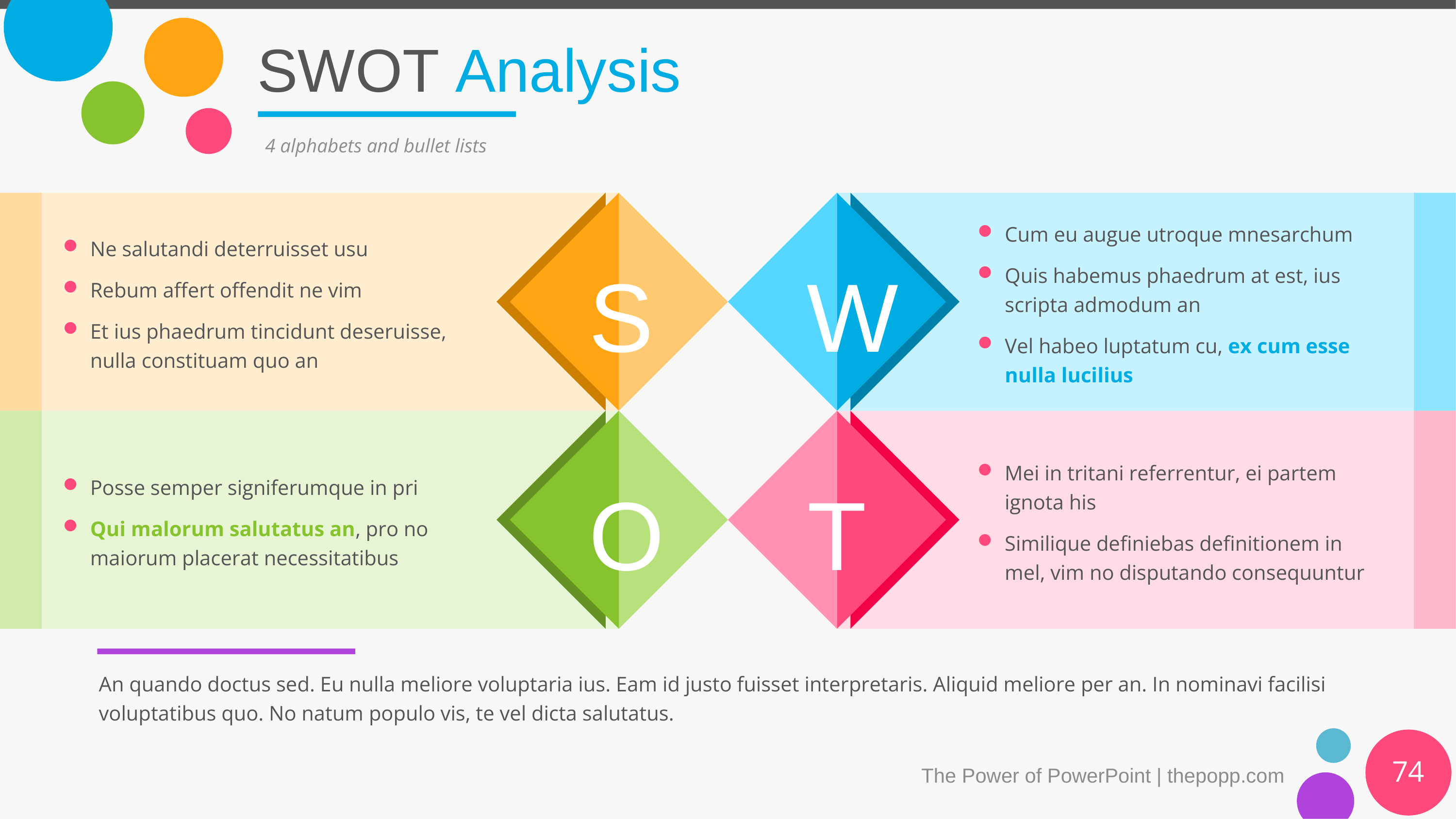

# SWOT Analysis
4 alphabets and bullet lists
Cum eu augue utroque mnesarchum
Quis habemus phaedrum at est, ius scripta admodum an
Vel habeo luptatum cu, ex cum esse nulla lucilius
Ne salutandi deterruisset usu
Rebum affert offendit ne vim
Et ius phaedrum tincidunt deseruisse, nulla constituam quo an
S
W
Mei in tritani referrentur, ei partem ignota his
Similique definiebas definitionem in mel, vim no disputando consequuntur
Posse semper signiferumque in pri
Qui malorum salutatus an, pro no maiorum placerat necessitatibus
O
T
An quando doctus sed. Eu nulla meliore voluptaria ius. Eam id justo fuisset interpretaris. Aliquid meliore per an. In nominavi facilisi voluptatibus quo. No natum populo vis, te vel dicta salutatus.
74
The Power of PowerPoint | thepopp.com